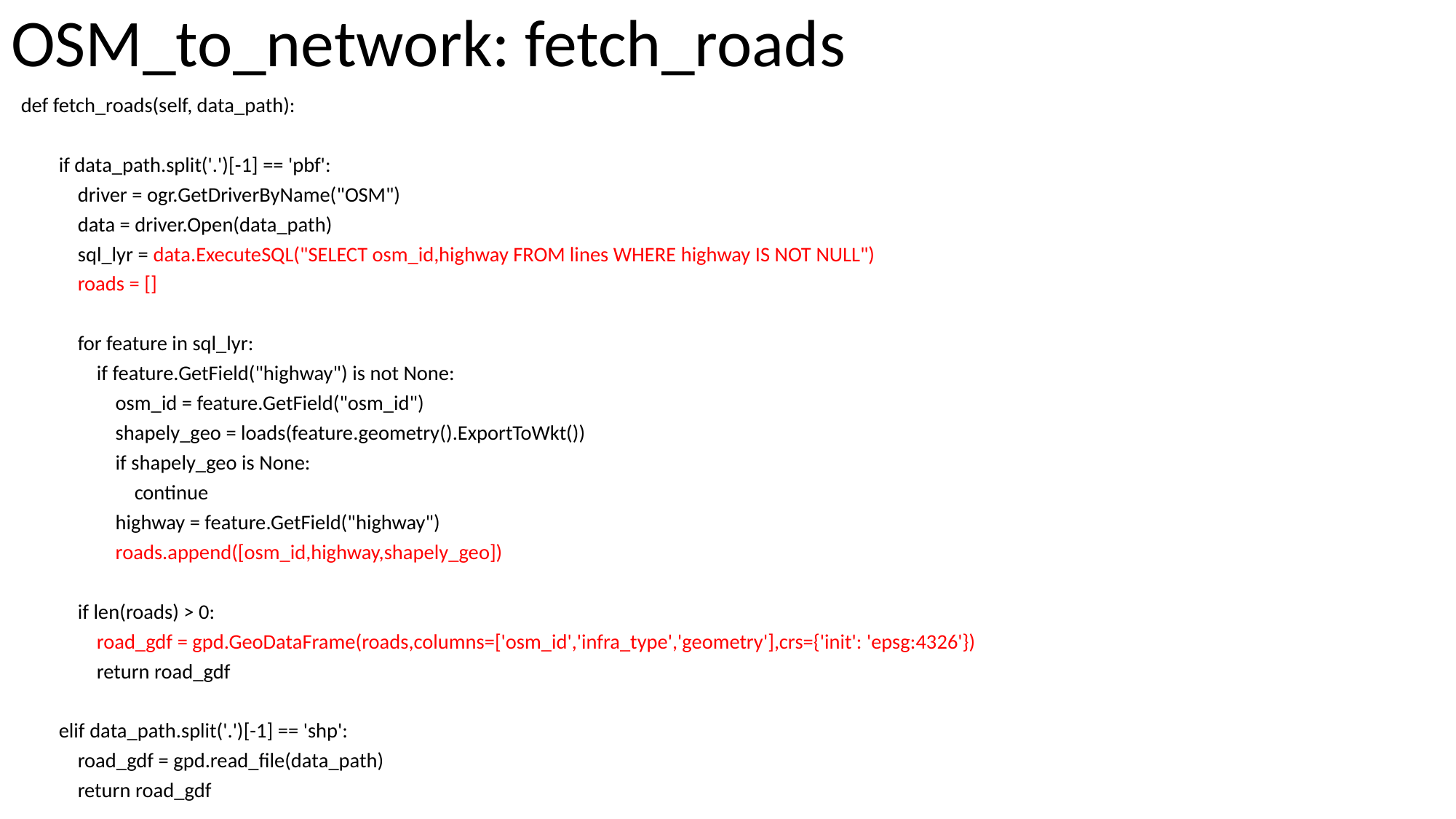

# OSM_to_network: fetch_roads
def fetch_roads(self, data_path):

        if data_path.split('.')[-1] == 'pbf':
            driver = ogr.GetDriverByName("OSM")
            data = driver.Open(data_path)
            sql_lyr = data.ExecuteSQL("SELECT osm_id,highway FROM lines WHERE highway IS NOT NULL")
            roads = []

            for feature in sql_lyr:
                if feature.GetField("highway") is not None:
                    osm_id = feature.GetField("osm_id")
                    shapely_geo = loads(feature.geometry().ExportToWkt())
                    if shapely_geo is None:
                        continue
                    highway = feature.GetField("highway")
                    roads.append([osm_id,highway,shapely_geo])

            if len(roads) > 0:
                road_gdf = gpd.GeoDataFrame(roads,columns=['osm_id','infra_type','geometry'],crs={'init': 'epsg:4326'})
                return road_gdf

        elif data_path.split('.')[-1] == 'shp':
            road_gdf = gpd.read_file(data_path)
            return road_gdf